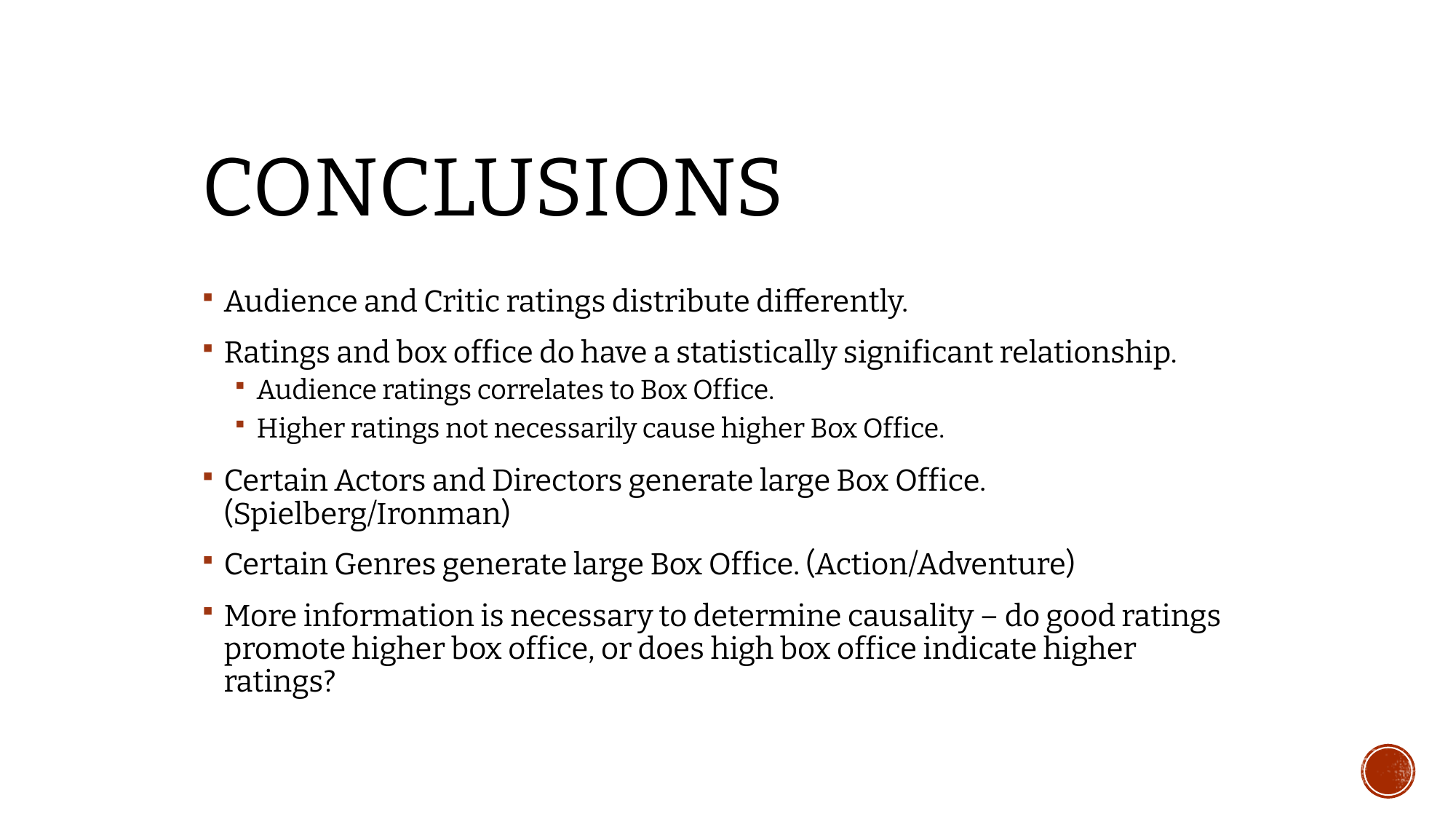

# Conclusions
Audience and Critic ratings distribute differently.
Ratings and box office do have a statistically significant relationship.
Audience ratings correlates to Box Office.
Higher ratings not necessarily cause higher Box Office.
Certain Actors and Directors generate large Box Office. (Spielberg/Ironman)
Certain Genres generate large Box Office. (Action/Adventure)
More information is necessary to determine causality – do good ratings promote higher box office, or does high box office indicate higher ratings?